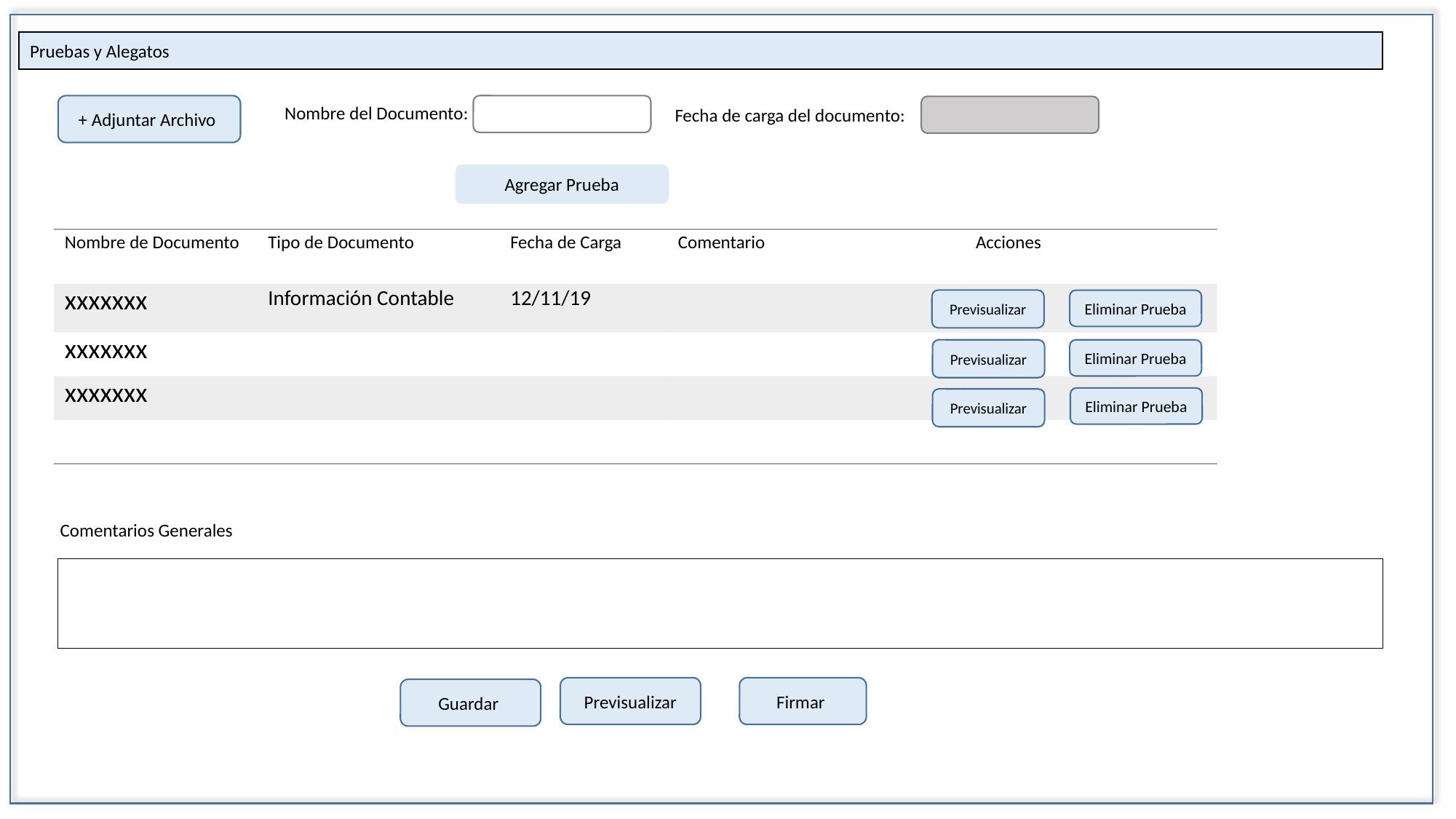

Pruebas y Alegatos
+ Adjuntar Archivo

Nombre del Documento:

Fecha de carga del documento:
Agregar Prueba
| Nombre de Documento | Tipo de Documento | Fecha de Carga | Comentario | Acciones |
| --- | --- | --- | --- | --- |
| xxxxxxx | Información Contable | 12/11/19 |  |  |
| xxxxxxx |  |  |  |  |
| xxxxxxx |  |  |  |  |
|  |  |  |  |  |
Previsualizar
Eliminar Prueba
Previsualizar
Eliminar Prueba
Eliminar Prueba
Previsualizar
Comentarios Generales
Previsualizar
Firmar
Guardar